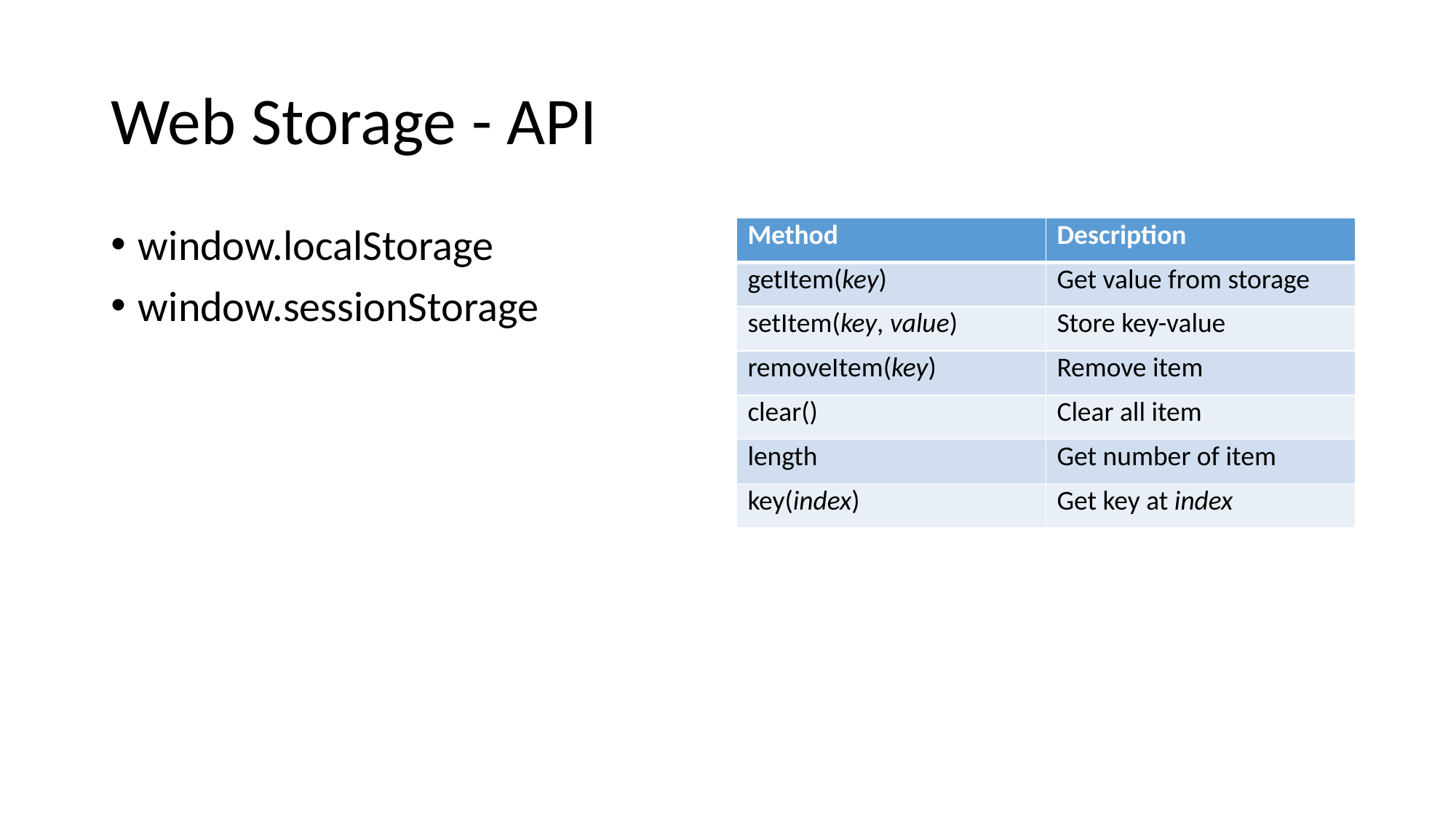

# Web Storage - API
window.localStorage
window.sessionStorage
| Method | Description |
| --- | --- |
| getItem(key) | Get value from storage |
| setItem(key, value) | Store key-value |
| removeItem(key) | Remove item |
| clear() | Clear all item |
| length | Get number of item |
| key(index) | Get key at index |